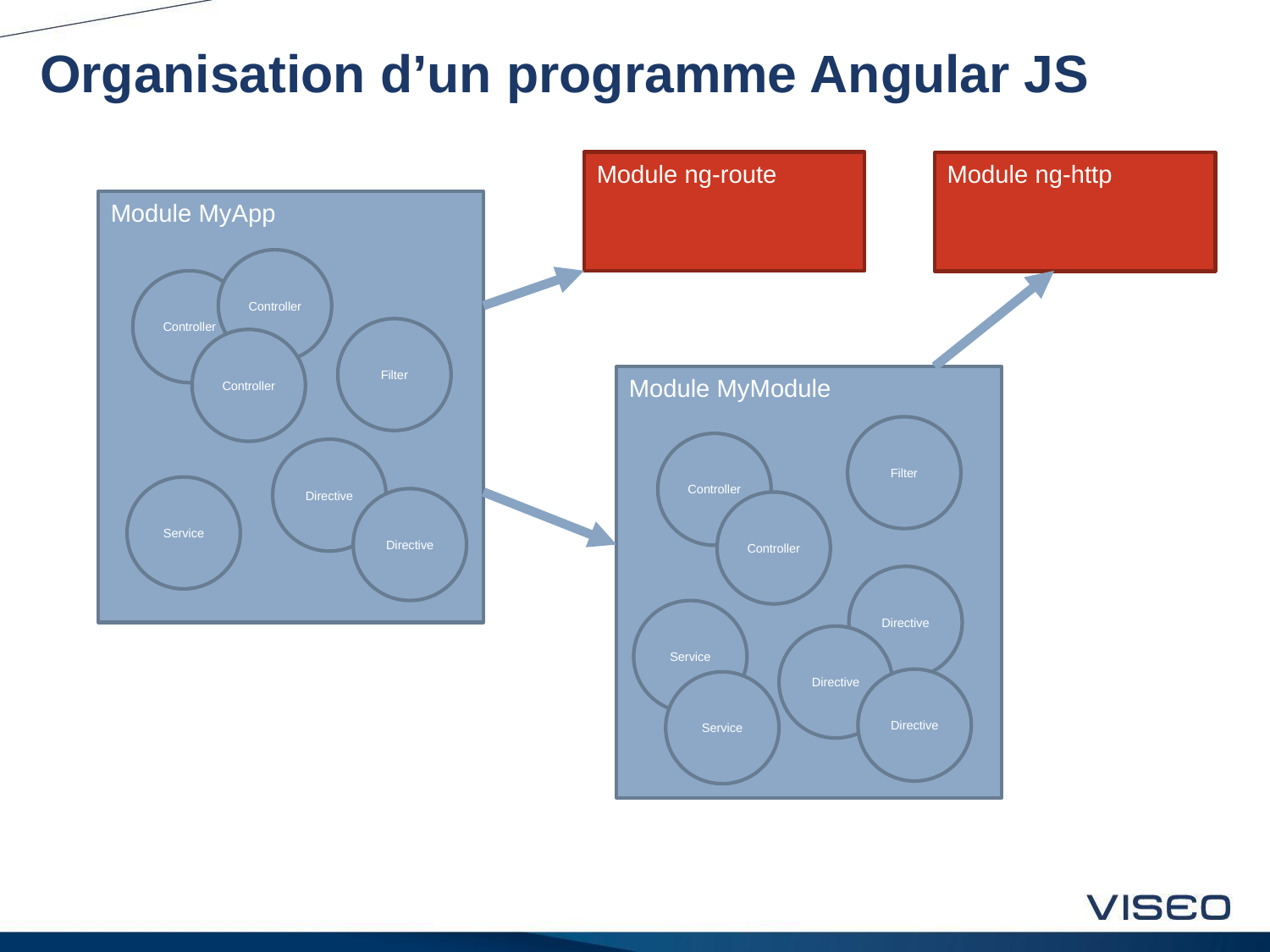

# Organisation d’un programme Angular JS
Module ng-route
Module ng-http
Module MyApp
Controller
Controller
Filter
Controller
Module MyModule
Filter
Controller
Directive
Service
Directive
Controller
Directive
Service
Directive
Directive
Service